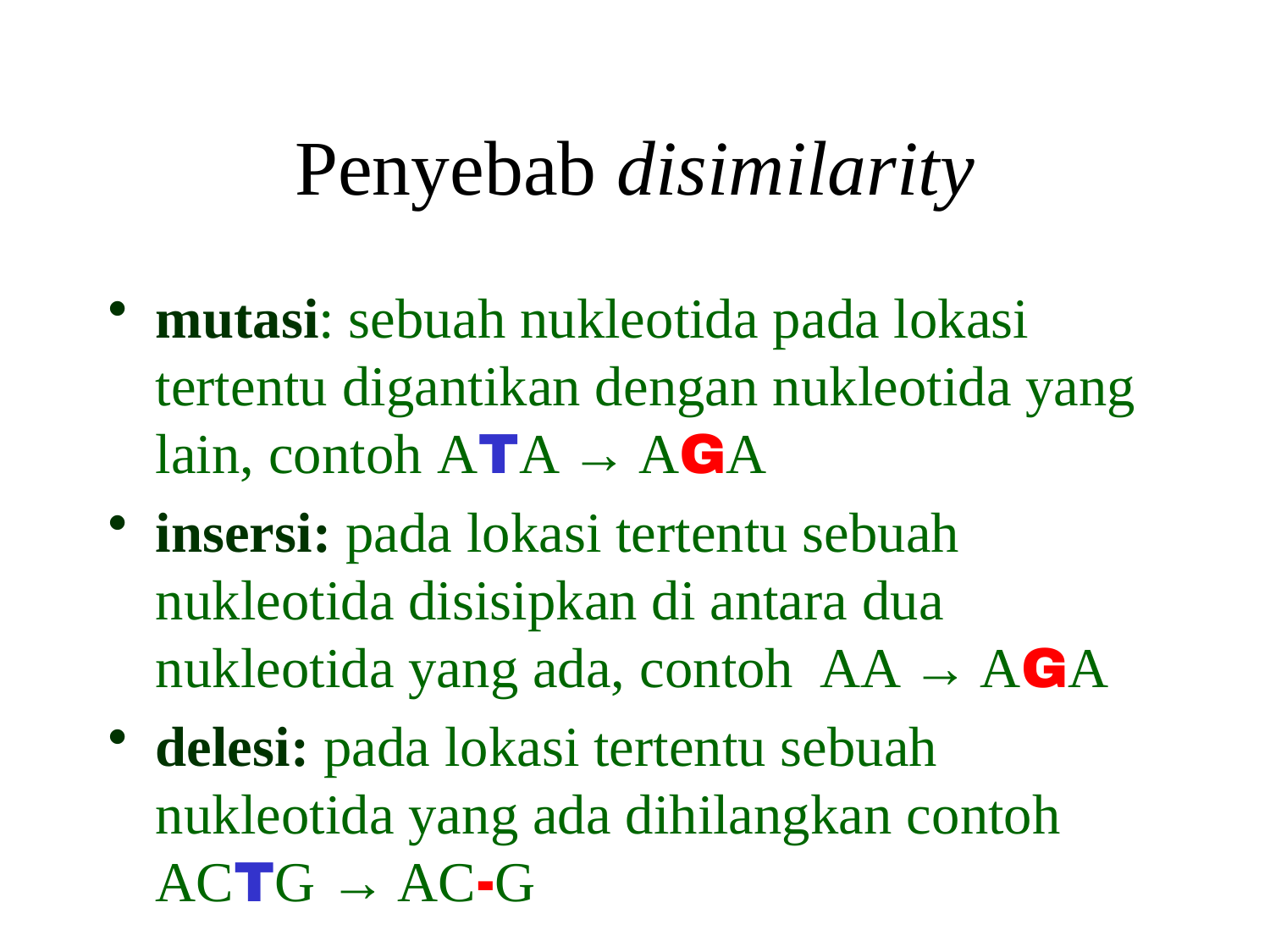

# Penyebab disimilarity
mutasi: sebuah nukleotida pada lokasi tertentu digantikan dengan nukleotida yang lain, contoh ATA → AGA
insersi: pada lokasi tertentu sebuah nukleotida disisipkan di antara dua nukleotida yang ada, contoh  AA → AGA
delesi: pada lokasi tertentu sebuah nukleotida yang ada dihilangkan contoh  ACTG → AC-G